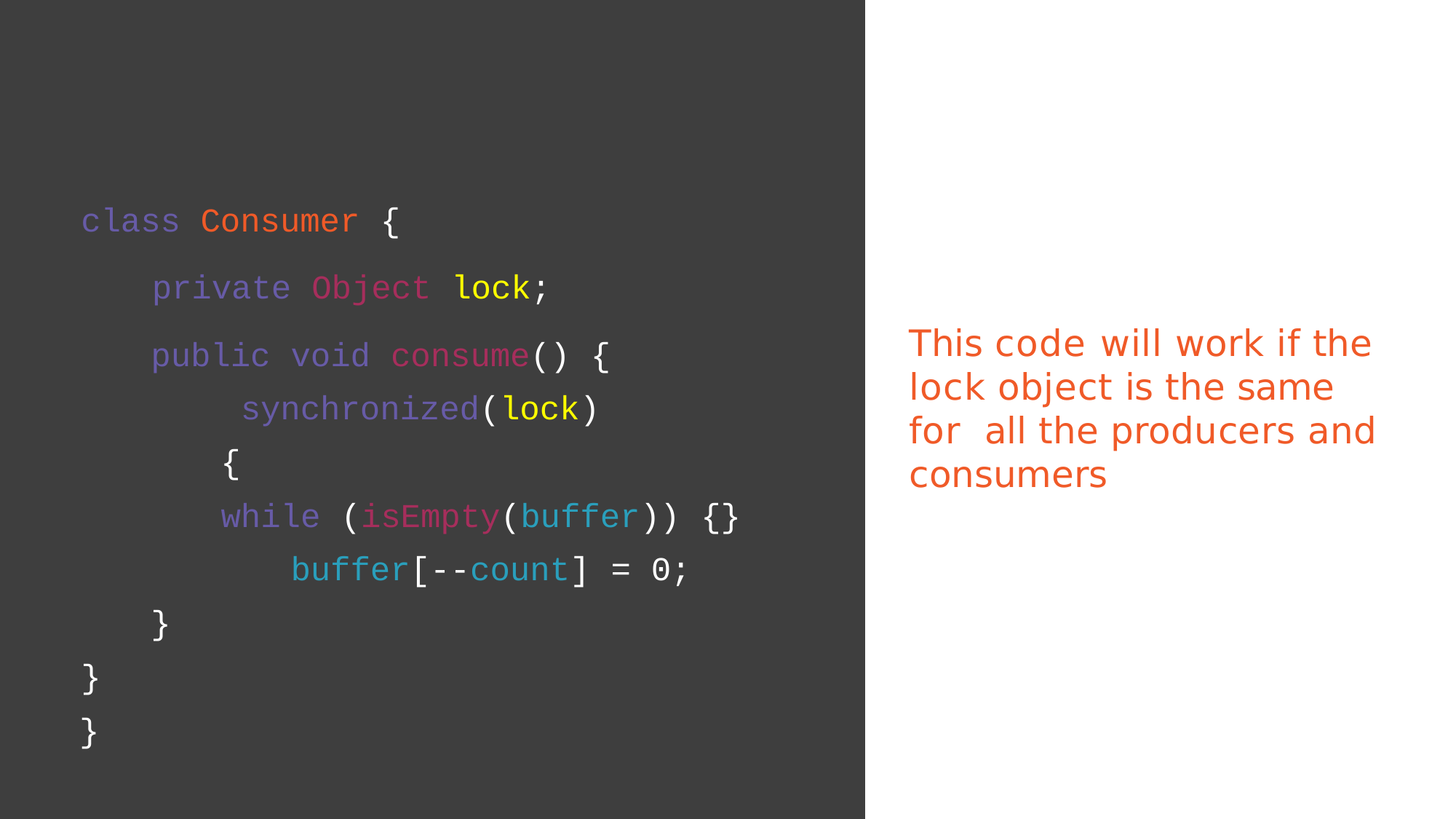

# class Consumer {
private Object lock;
public void consume() {  synchronized(lock) {
while (isEmpty(buffer)) {}  buffer[--count] = 0;
}
}
}
This code will work if the  lock object is the same for  all the producers and  consumers
29